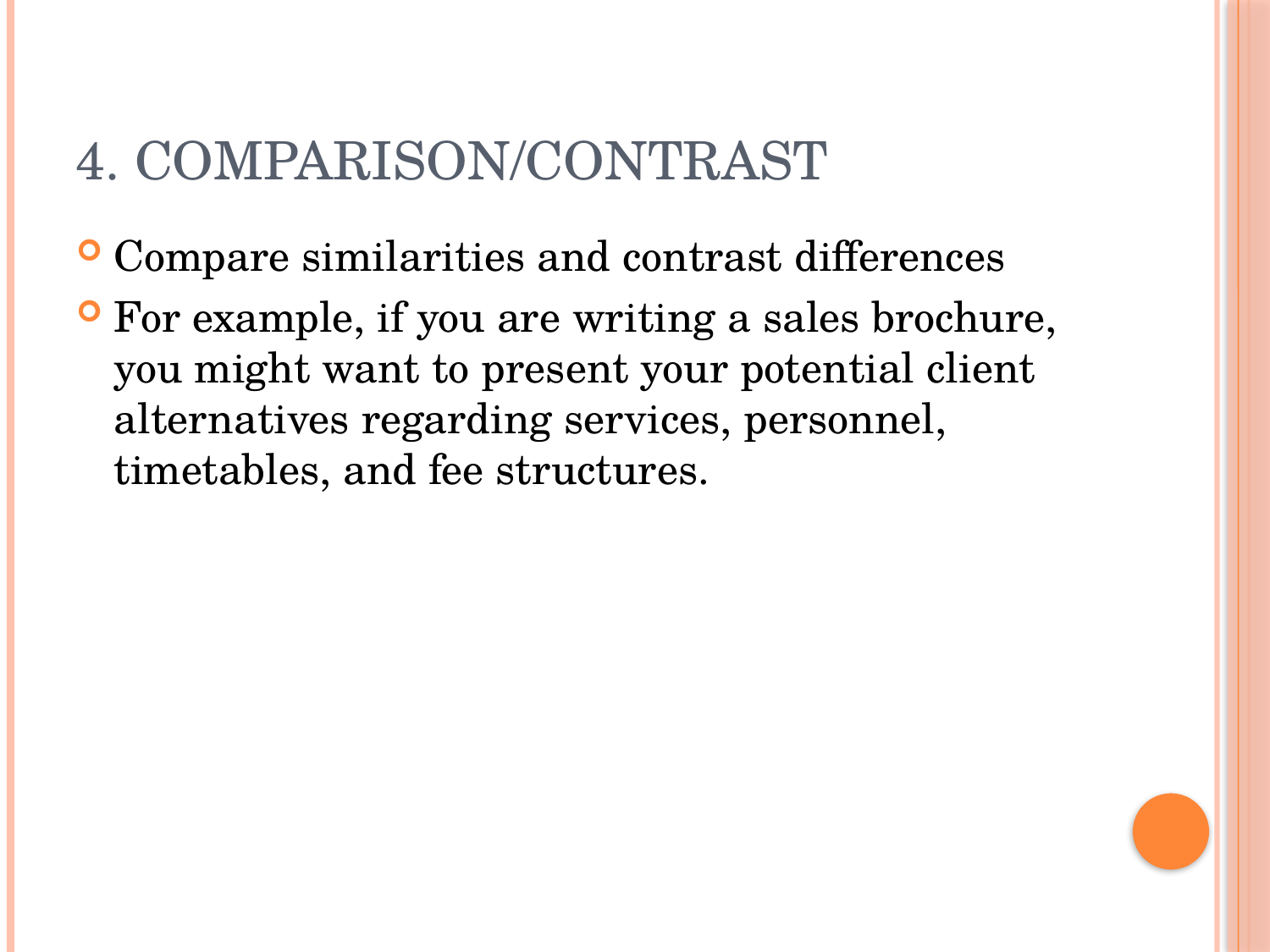

# 4. Comparison/contrast
Compare similarities and contrast differences
For example, if you are writing a sales brochure, you might want to present your potential client alternatives regarding services, personnel, timetables, and fee structures.